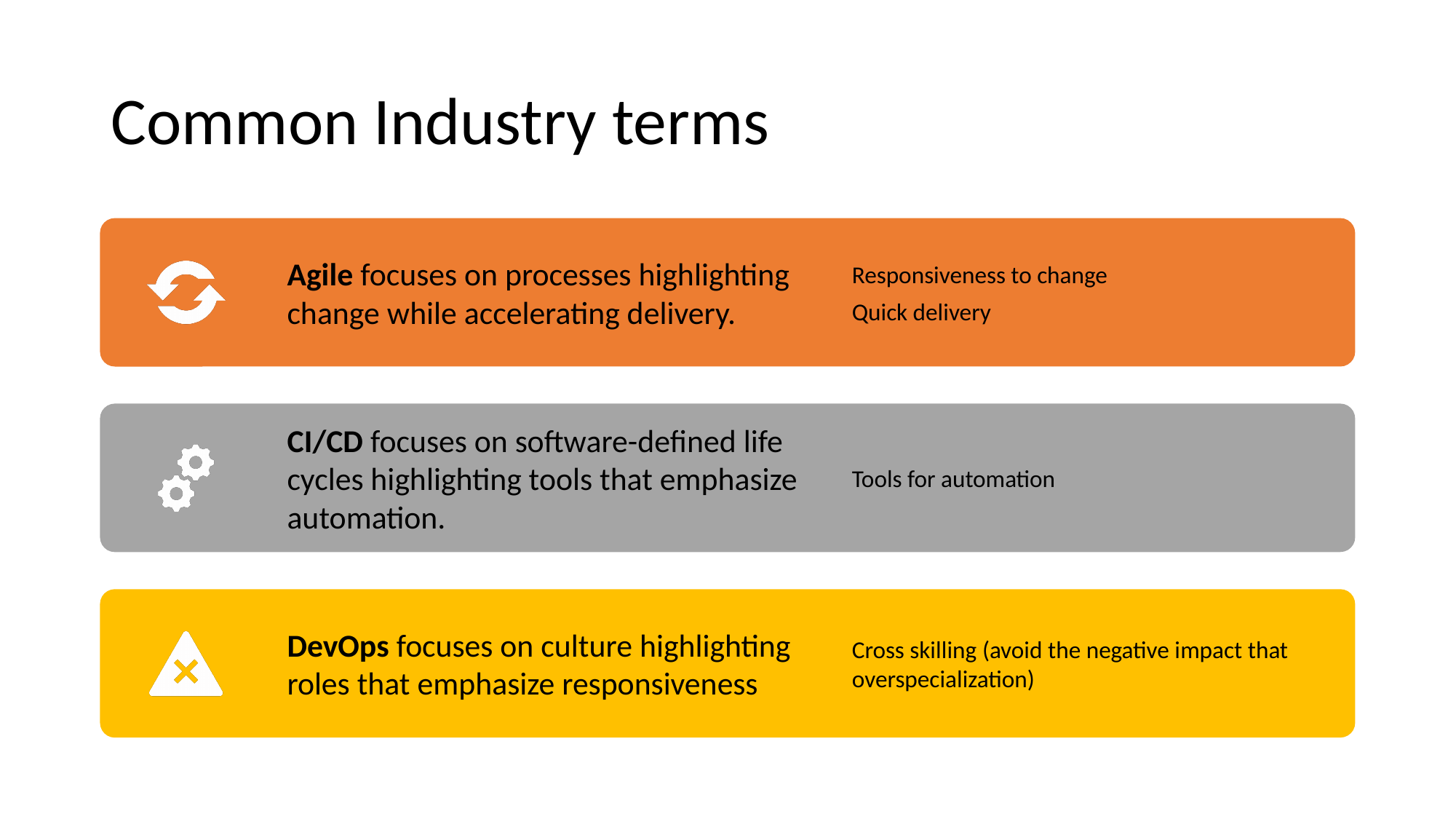

# Common Industry terms
Agile focuses on processes highlighting change while accelerating delivery.
Responsiveness to change
Quick delivery
CI/CD focuses on software-defined life cycles highlighting tools that emphasize automation.
Tools for automation
DevOps focuses on culture highlighting roles that emphasize responsiveness
Cross skilling (avoid the negative impact that overspecialization)